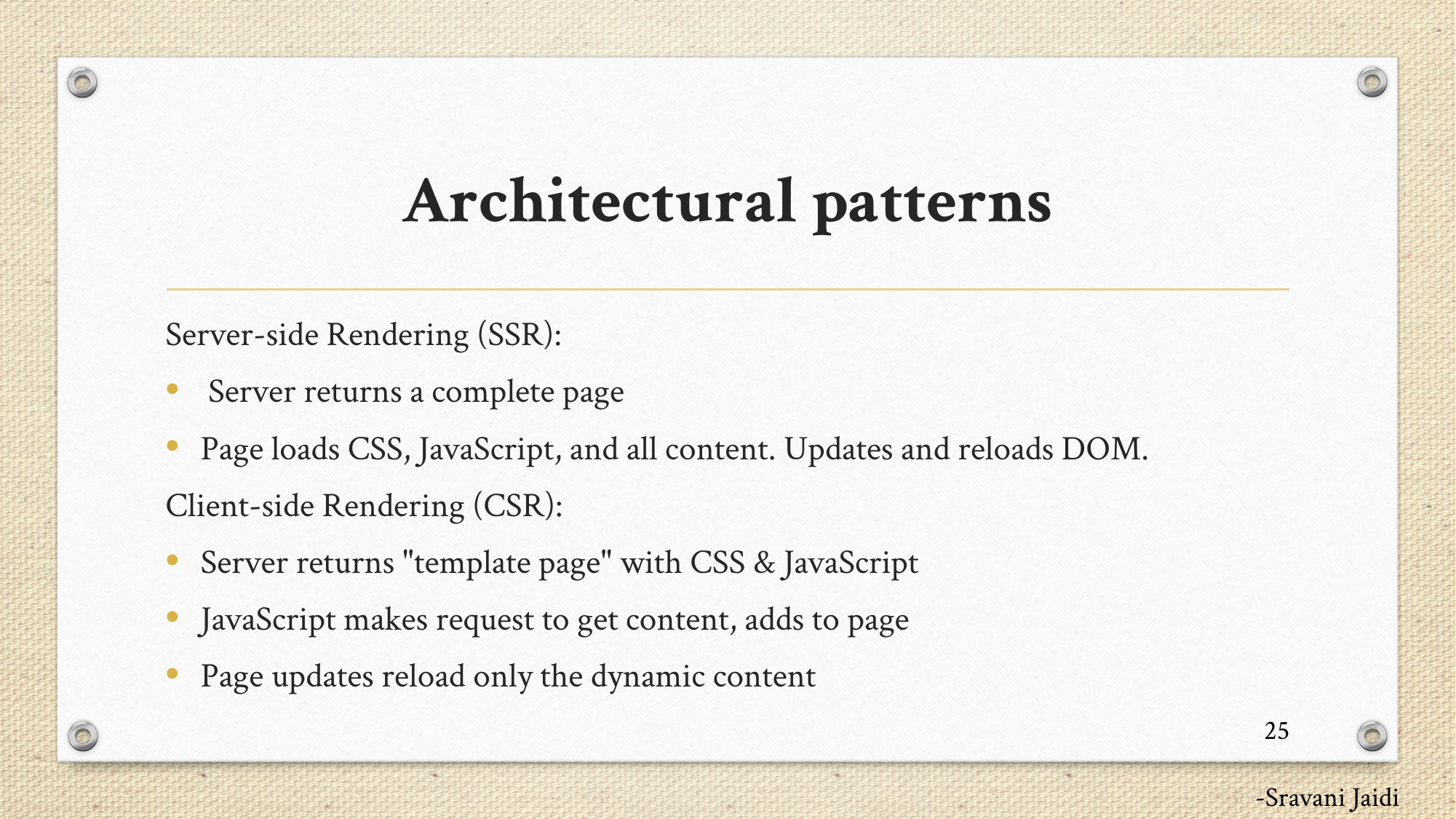

# Architectural patterns
Server-side Rendering (SSR):
 Server returns a complete page
Page loads CSS, JavaScript, and all content. Updates and reloads DOM.
Client-side Rendering (CSR):
Server returns "template page" with CSS & JavaScript
JavaScript makes request to get content, adds to page
Page updates reload only the dynamic content

25
-Sravani Jaidi